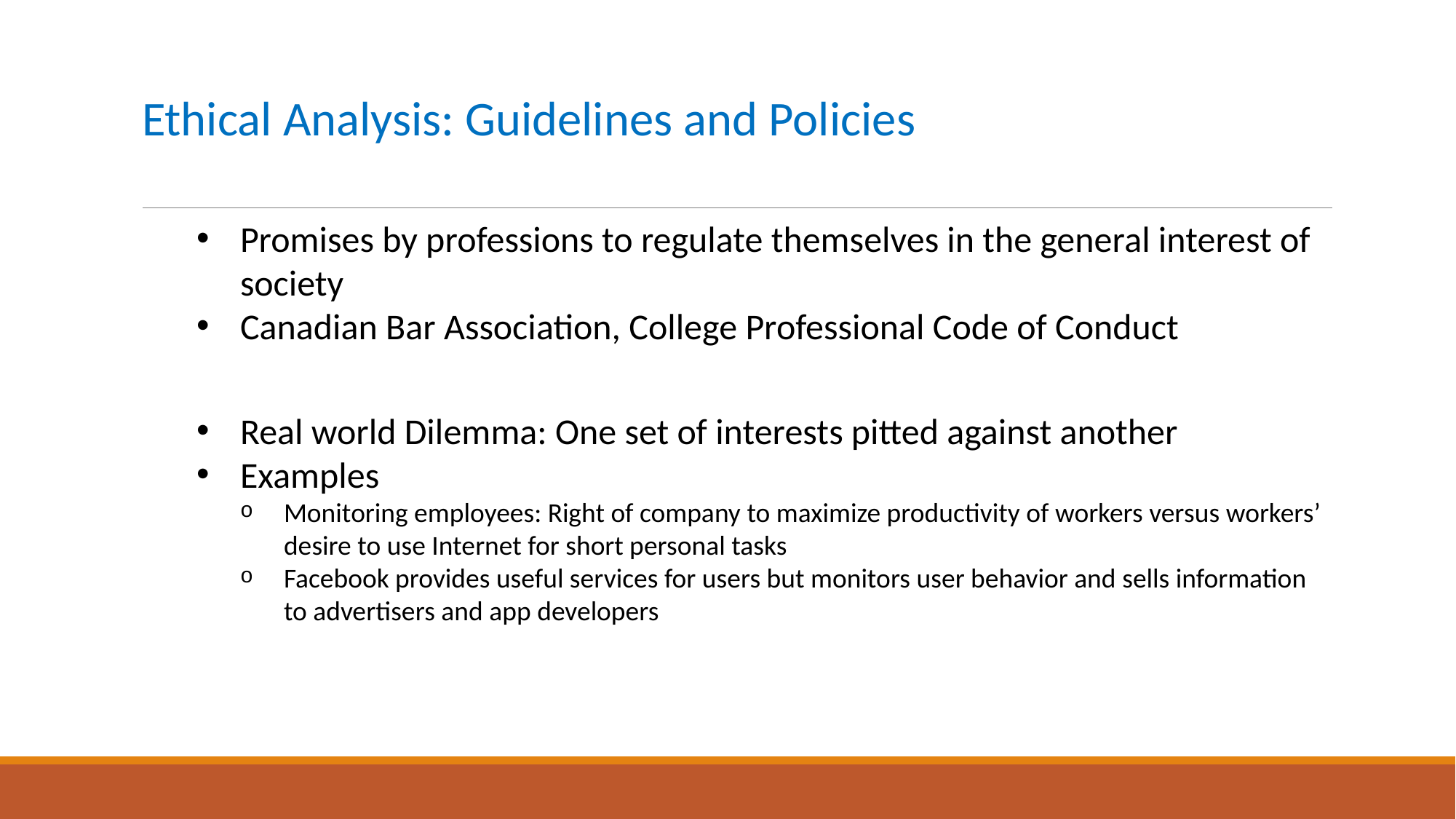

# Ethical Analysis: Guidelines and Policies
Promises by professions to regulate themselves in the general interest of society
Canadian Bar Association, College Professional Code of Conduct

Real world Dilemma: One set of interests pitted against another
Examples
Monitoring employees: Right of company to maximize productivity of workers versus workers’ desire to use Internet for short personal tasks
Facebook provides useful services for users but monitors user behavior and sells information to advertisers and app developers